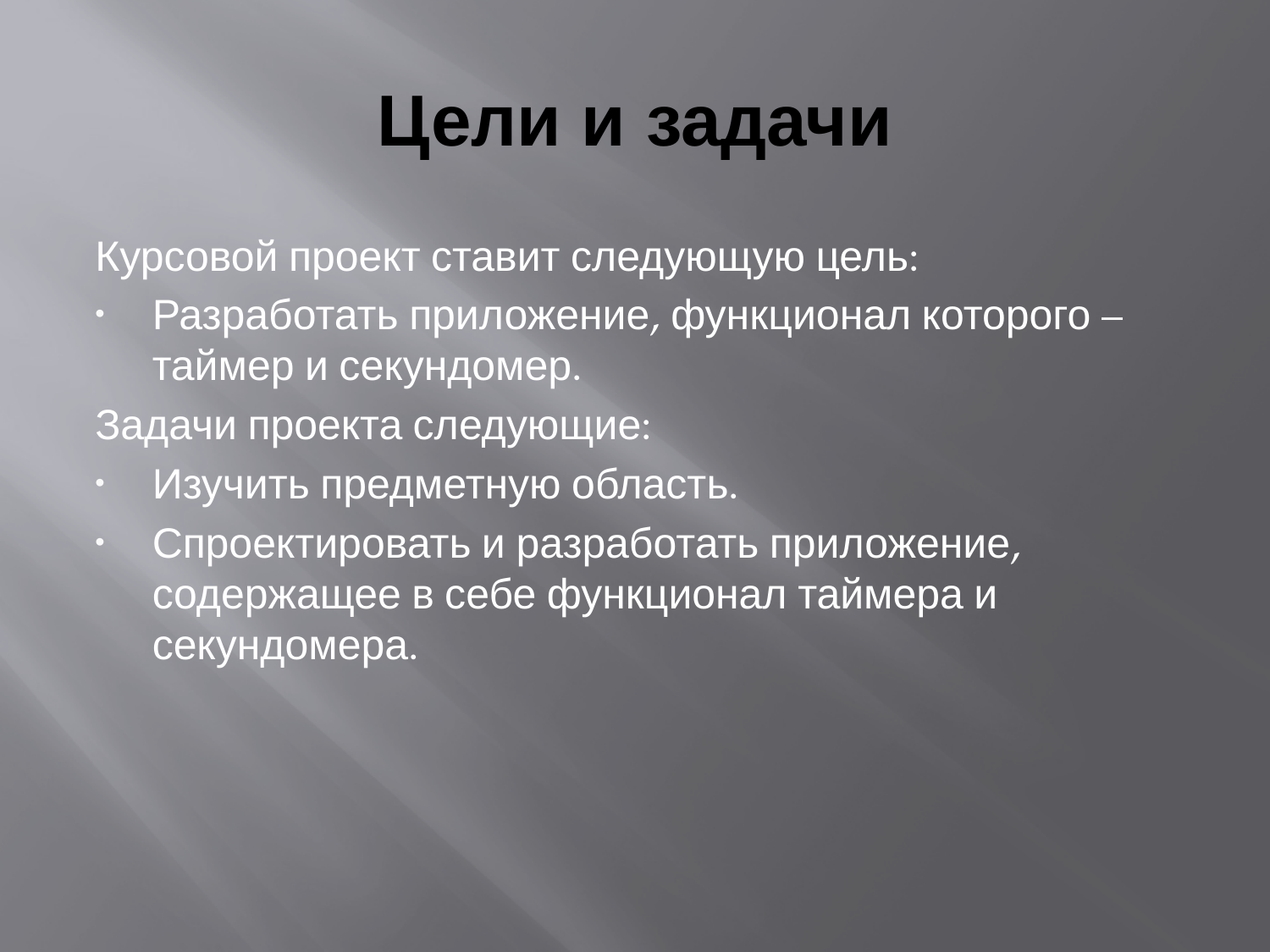

# Цели и задачи
Курсовой проект ставит следующую цель:
Разработать приложение, функционал которого – таймер и секундомер.
Задачи проекта следующие:
Изучить предметную область.
Спроектировать и разработать приложение, содержащее в себе функционал таймера и секундомера.